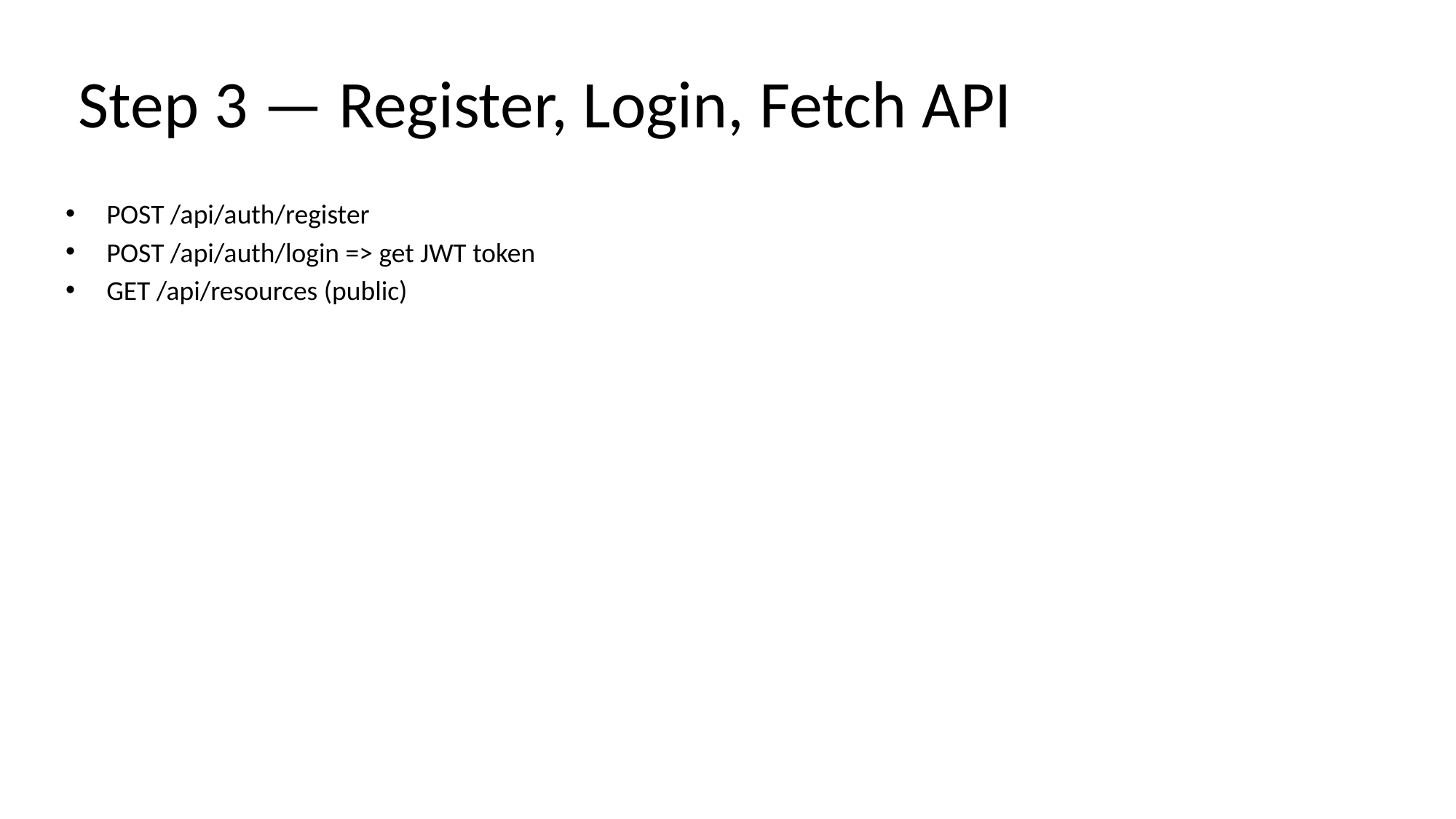

# Step 3 — Register, Login, Fetch API
POST /api/auth/register
POST /api/auth/login => get JWT token
GET /api/resources (public)